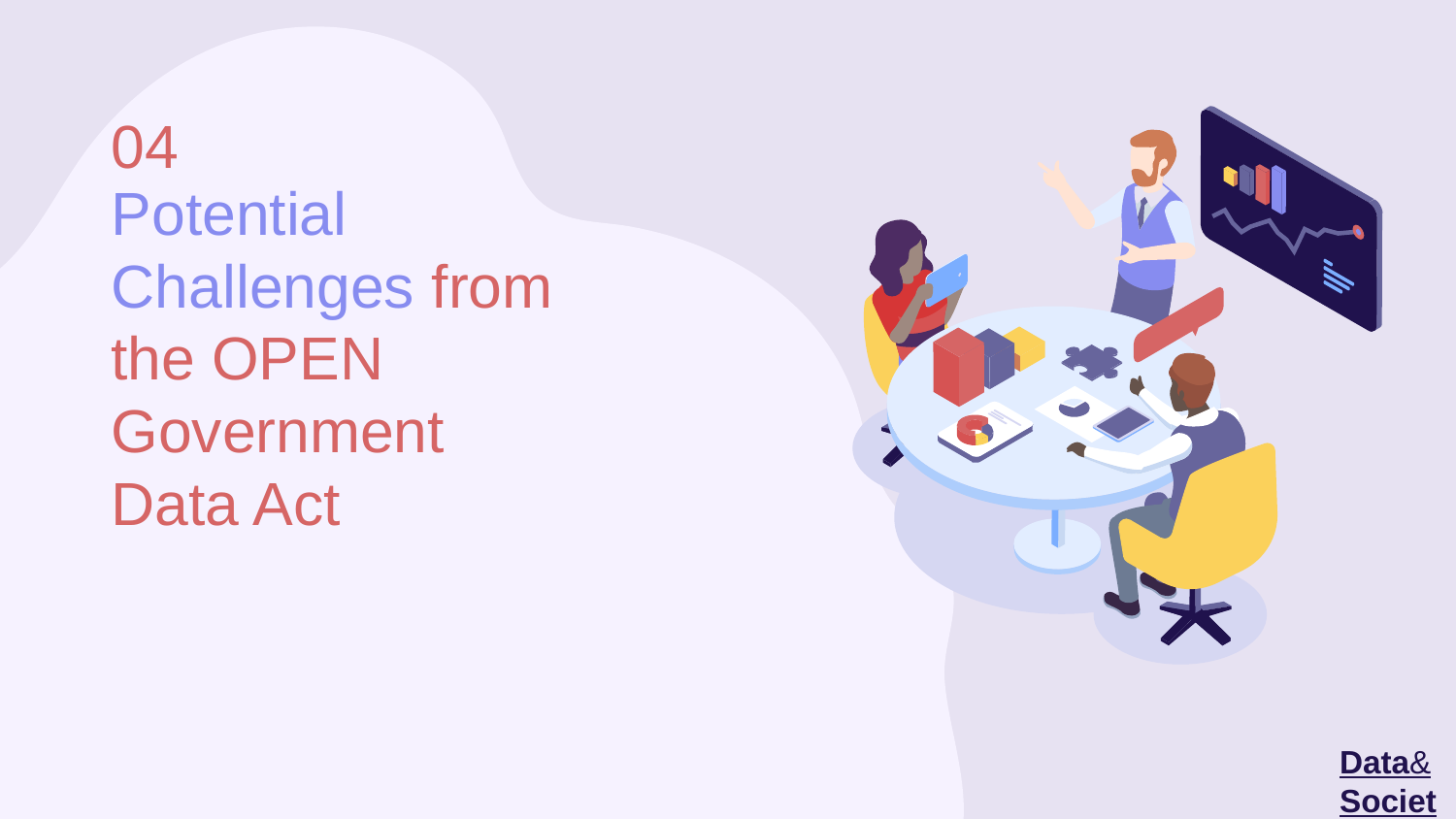

04

# Potential Challenges from the OPEN Government Data Act